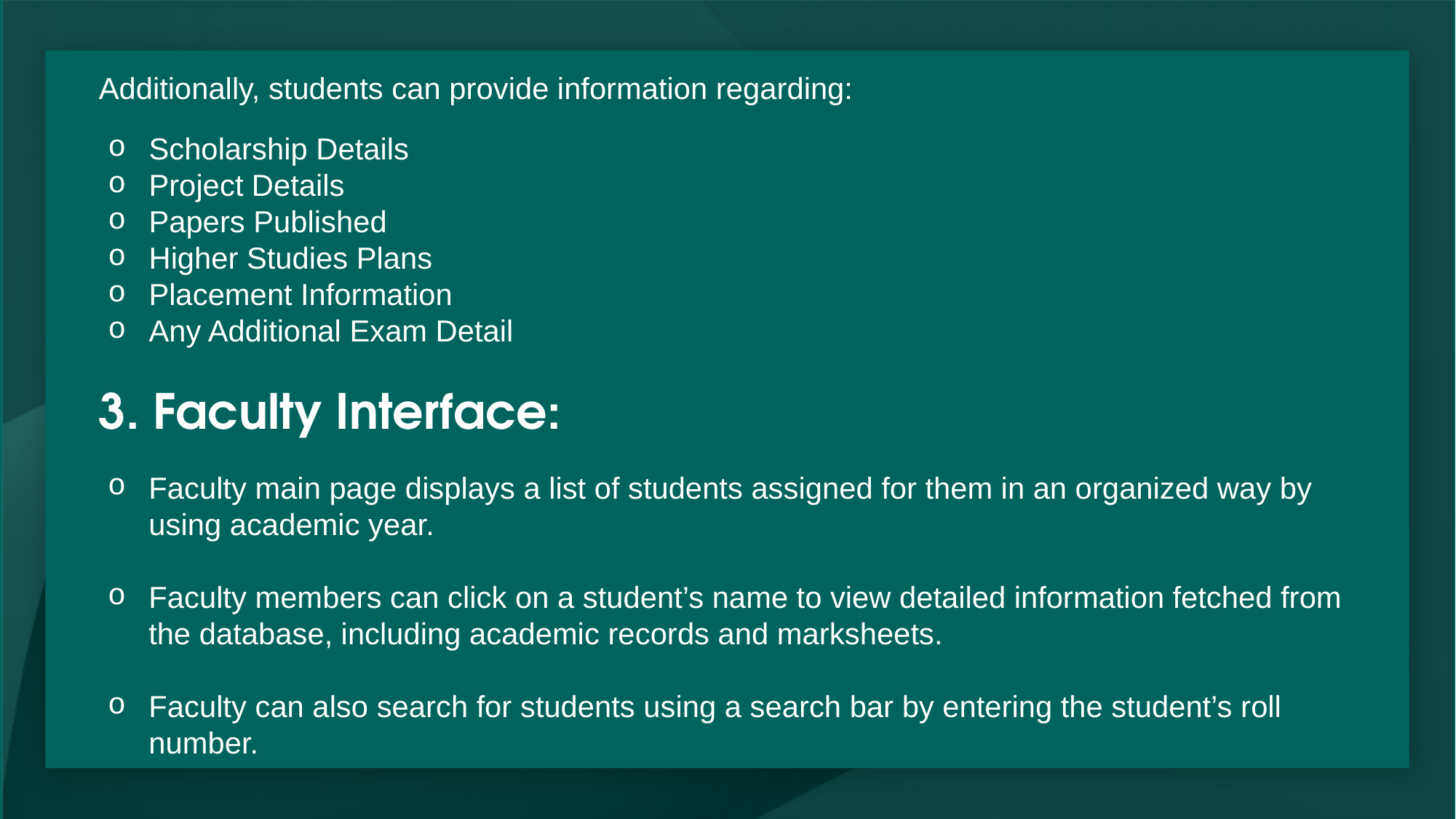

Additionally, students can provide information regarding:

Scholarship Details
Project Details
Papers Published
Higher Studies Plans
Placement Information
Any Additional Exam Detail

#
3. Faculty Interface:
Faculty main page displays a list of students assigned for them in an organized way by using academic year.

Faculty members can click on a student’s name to view detailed information fetched from the database, including academic records and marksheets.

Faculty can also search for students using a search bar by entering the student’s roll number.